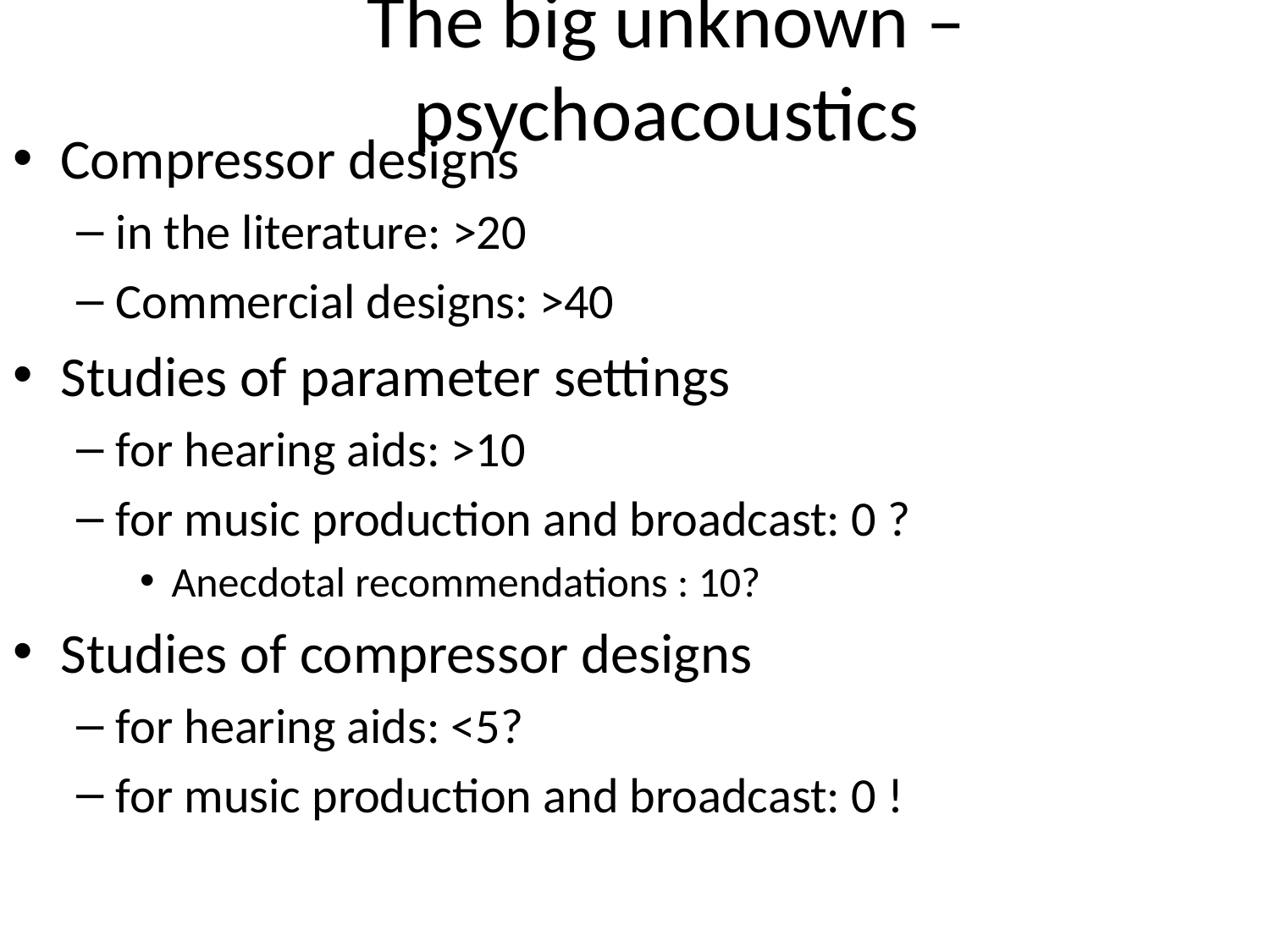

The big unknown – psychoacoustics
Compressor designs
in the literature: >20
Commercial designs: >40
Studies of parameter settings
for hearing aids: >10
for music production and broadcast: 0 ?
Anecdotal recommendations : 10?
Studies of compressor designs
for hearing aids: <5?
for music production and broadcast: 0 !